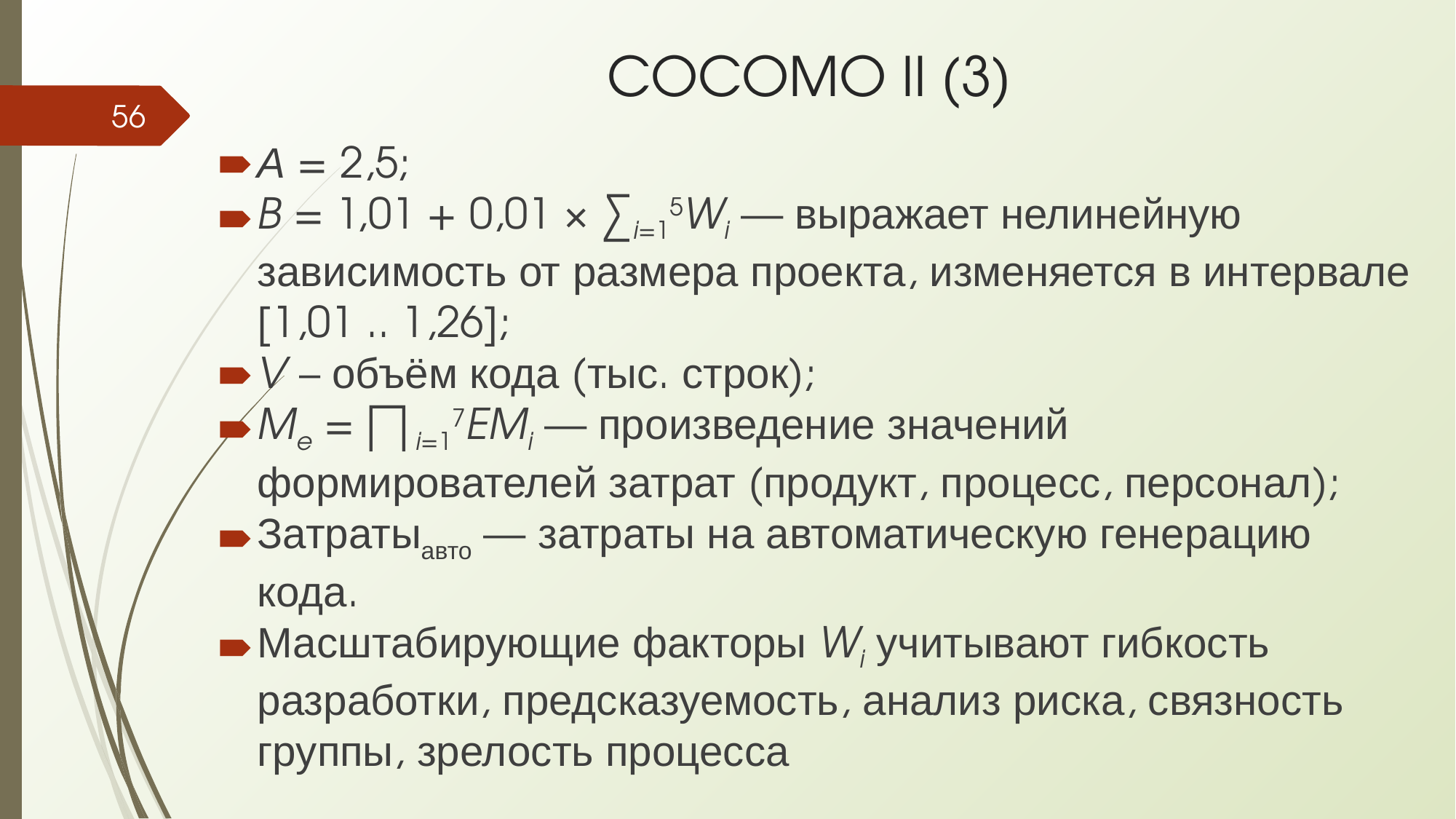

# COCOMO II (3)
56
А = 2,5;
B = 1,01 + 0,01 × ∑i=15Wi — выражает нелинейную зависимость от размера проекта, изменяется в интервале [1,01 .. 1,26];
V – объём кода (тыс. строк);
Me = ∏ i=17EMi — произведение значений формирователей затрат (продукт, процесс, персонал);
Затратыавто — затраты на автоматическую генерацию кода.
Масштабирующие факторы Wi учитывают гибкость разработки, предсказуемость, анализ риска, связность группы, зрелость процесса